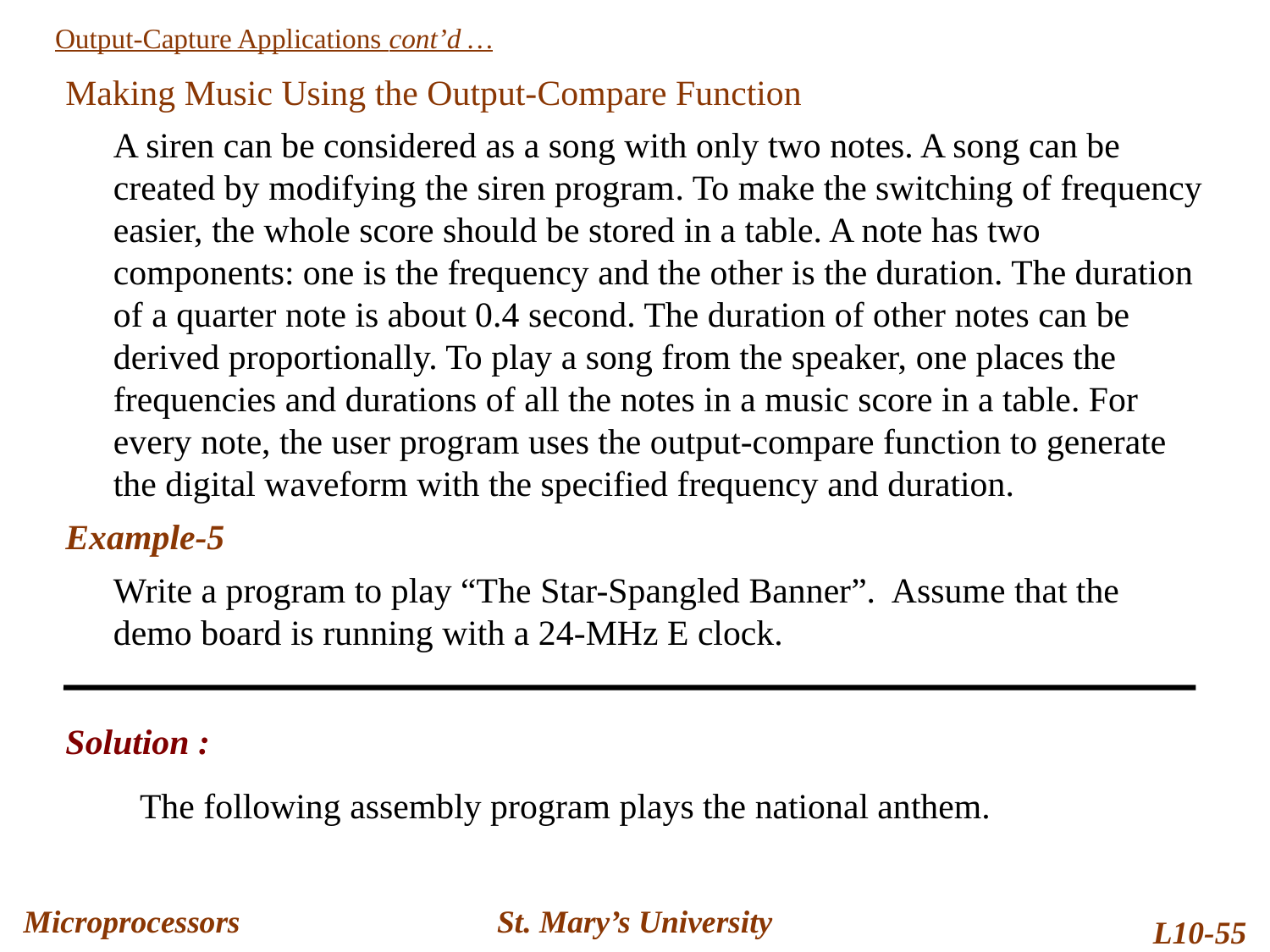

Output-Capture Applications cont’d …
Making Music Using the Output-Compare Function
	A siren can be considered as a song with only two notes. A song can be created by modifying the siren program. To make the switching of frequency easier, the whole score should be stored in a table. A note has two components: one is the frequency and the other is the duration. The duration of a quarter note is about 0.4 second. The duration of other notes can be derived proportionally. To play a song from the speaker, one places the frequencies and durations of all the notes in a music score in a table. For every note, the user program uses the output-compare function to generate the digital waveform with the specified frequency and duration.
Example-5
	Write a program to play “The Star-Spangled Banner”.  Assume that the demo board is running with a 24-MHz E clock.

Solution :
	The following assembly program plays the national anthem.
Microprocessors
St. Mary’s University
L10-55